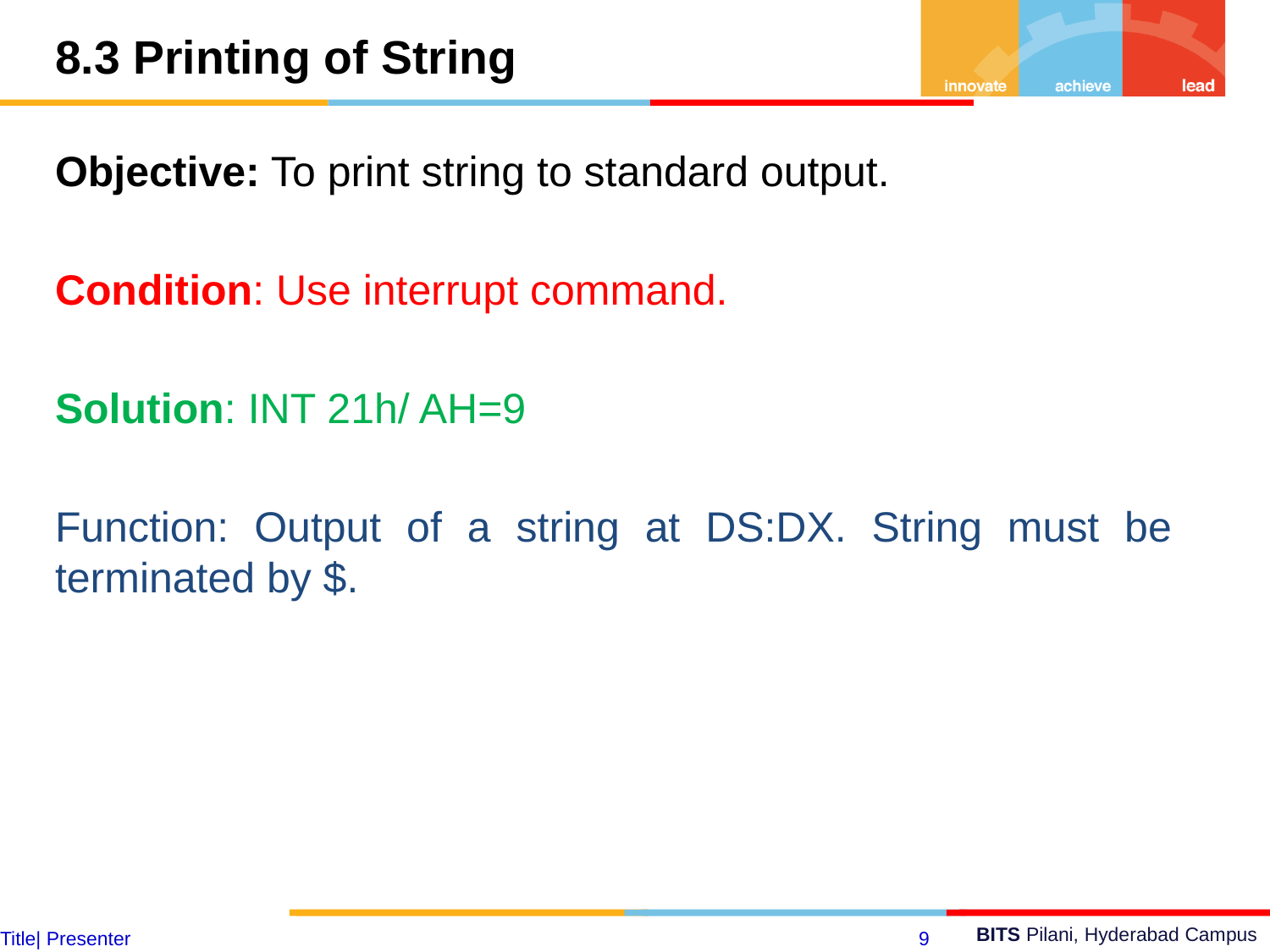

8.3 Printing of String
Objective: To print string to standard output.

Condition: Use interrupt command.

Solution: INT 21h/ AH=9

Function: Output of a string at DS:DX. String must be terminated by $.